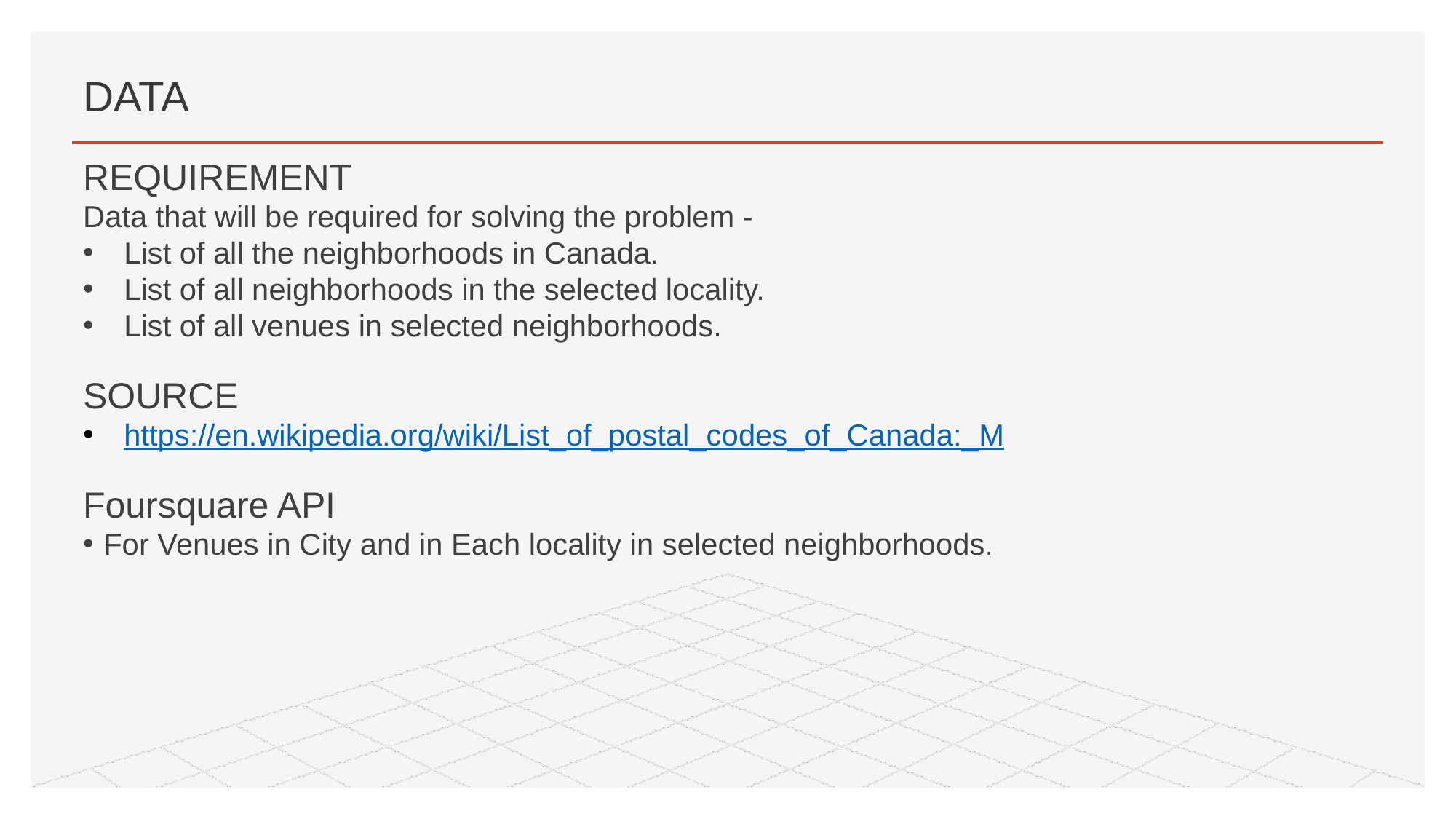

# DATA
REQUIREMENT
Data that will be required for solving the problem -
List of all the neighborhoods in Canada.
List of all neighborhoods in the selected locality.
List of all venues in selected neighborhoods.

SOURCE
https://en.wikipedia.org/wiki/List_of_postal_codes_of_Canada:_M

Foursquare API
For Venues in City and in Each locality in selected neighborhoods.